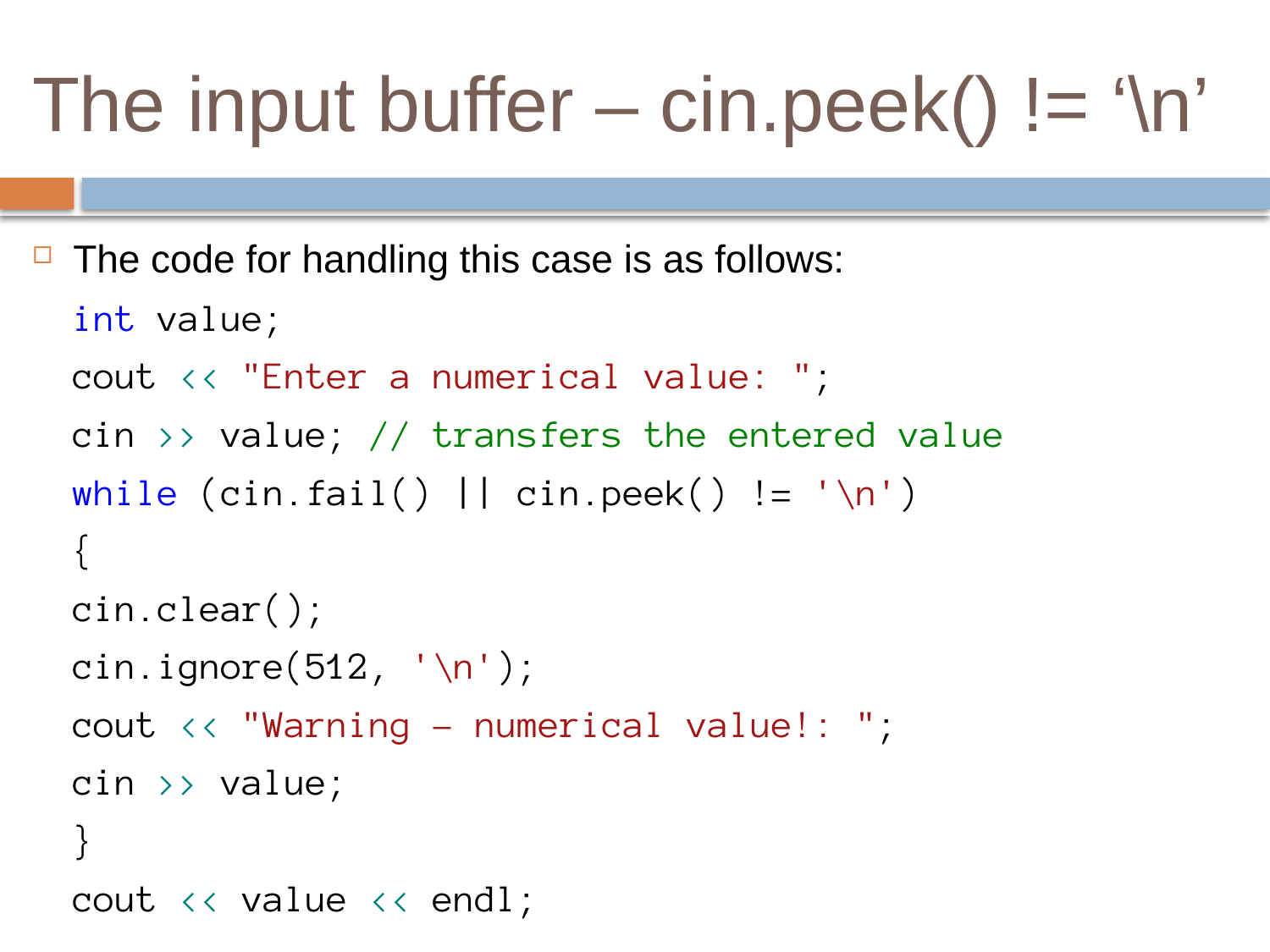

# The input buffer – cin.peek() != ‘\n’
The code for handling this case is as follows:
	int value;
	cout << "Enter a numerical value: ";
	cin >> value; // transfers the entered value
	while (cin.fail() || cin.peek() != '\n')
	{
		cin.clear();
		cin.ignore(512, '\n');
		cout << "Warning – numerical value!: ";
		cin >> value;
	}
	cout << value << endl;